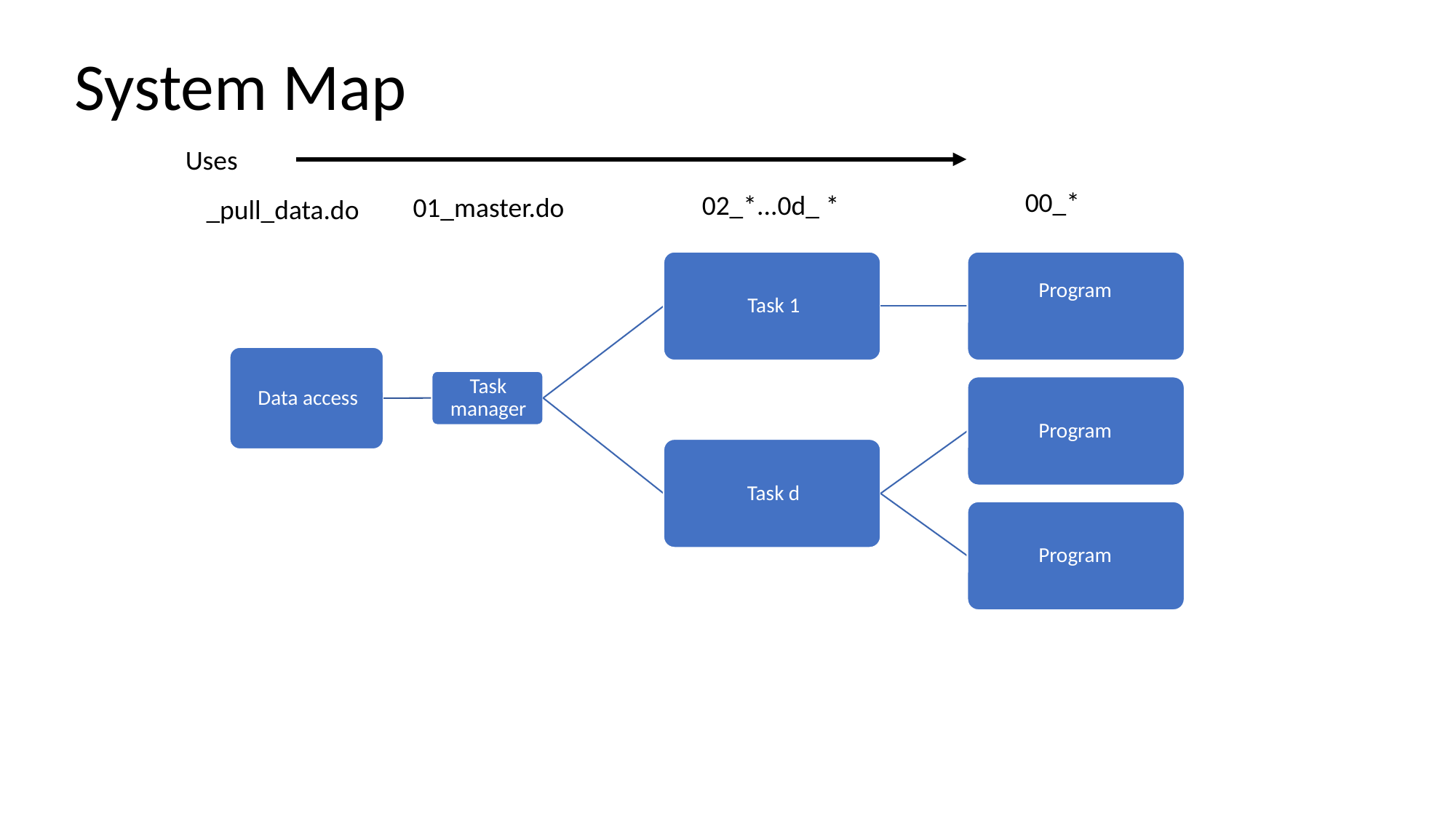

# System Map
Uses
00_*
02_*...0d_ *
01_master.do
_pull_data.do
Data access

Task manager

Task 1

Program

Task d

Program

Program